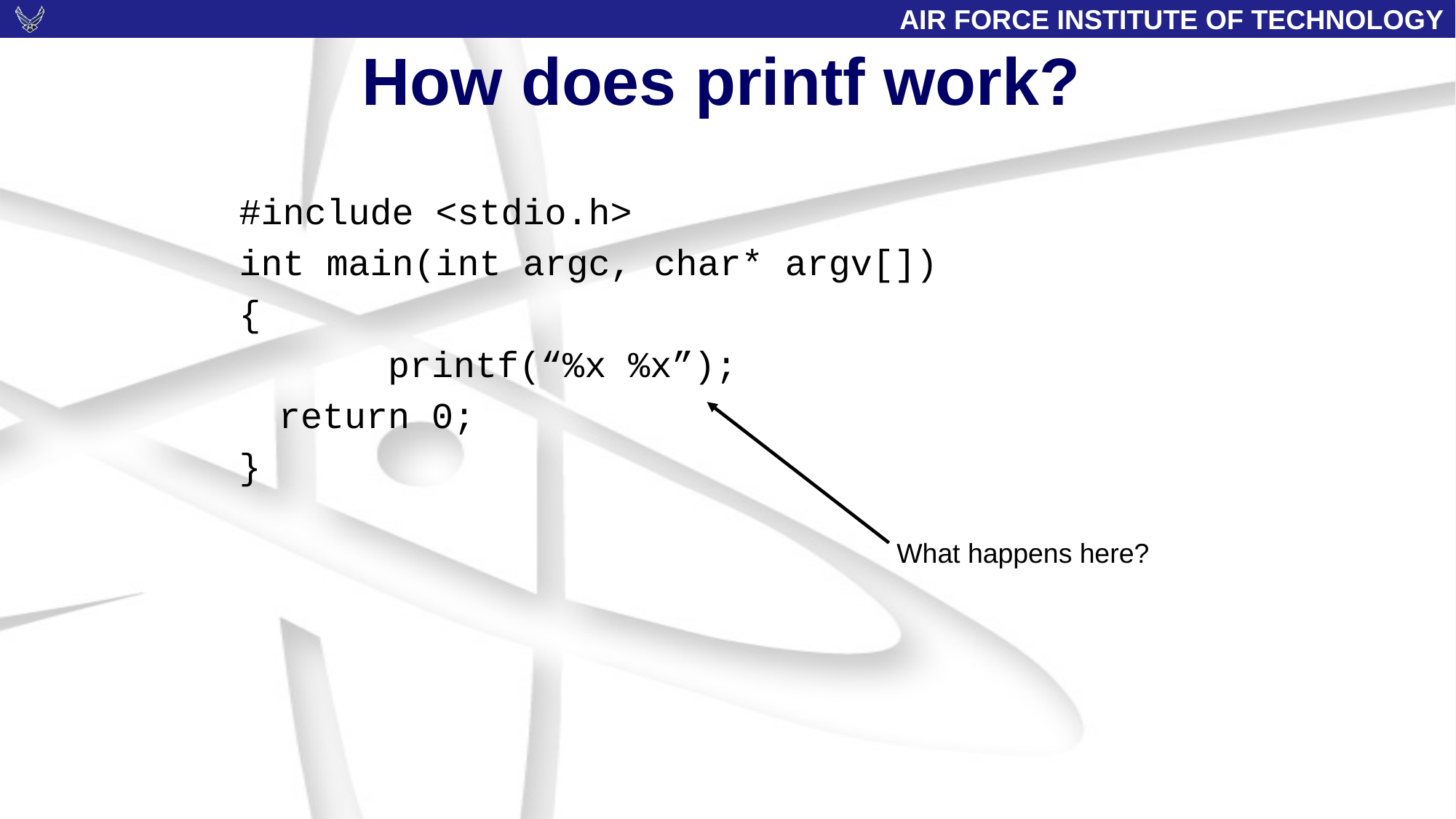

# How does printf work?
#include <stdio.h>
int main(int argc, char* argv[])
{
		printf(“%x %x”);
	return 0;
}
What happens here?